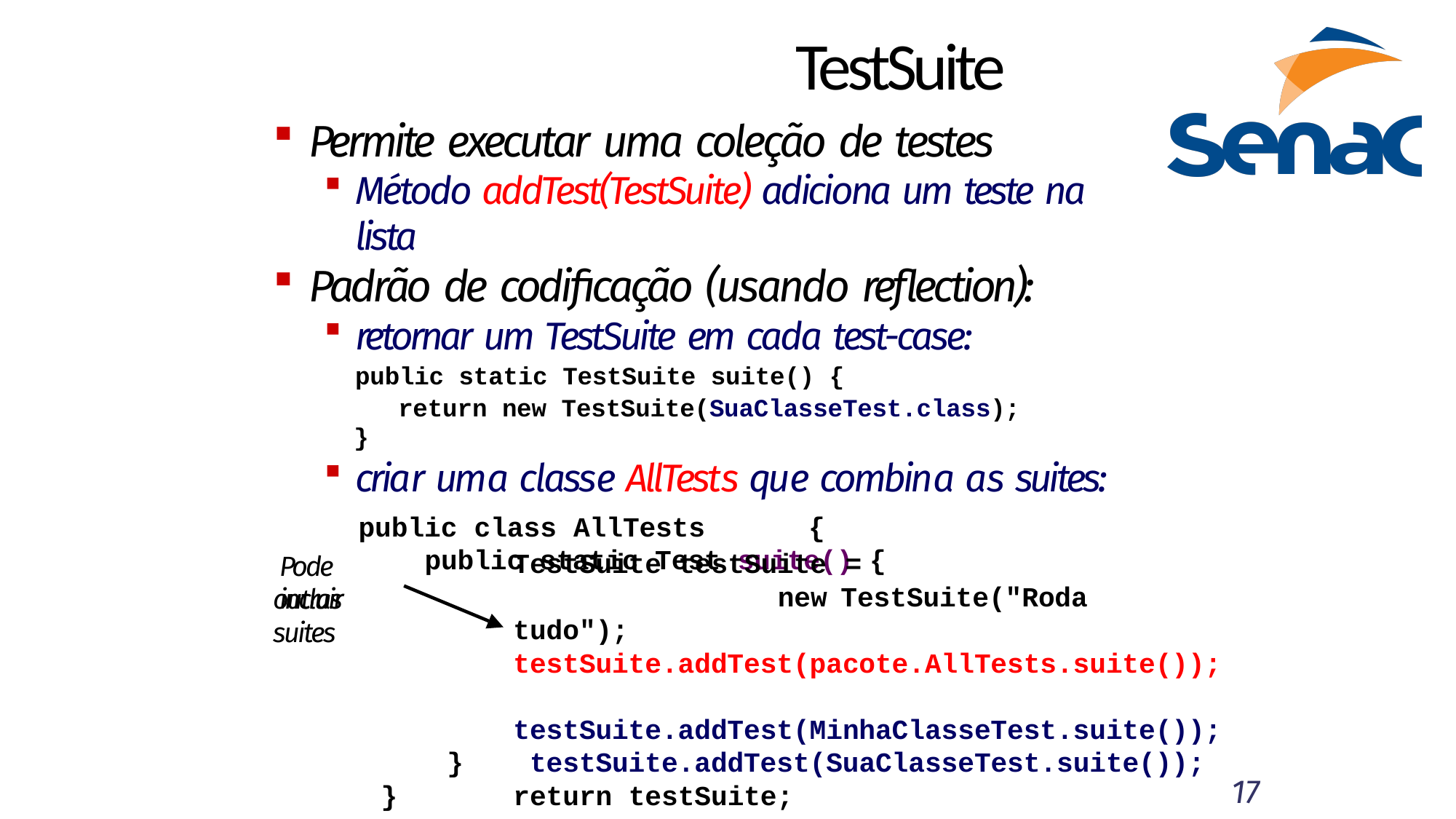

# TestSuite
Permite executar uma coleção de testes
Método addTest(TestSuite) adiciona um teste na lista
Padrão de codificação (usando reflection):
retornar um TestSuite em cada test-case:
public static TestSuite suite() {
return new TestSuite(SuaClasseTest.class);
}
criar uma classe AllTests que combina as suites:
public class AllTests	{
public static Test suite() {
TestSuite testSuite	=
new	TestSuite("Roda	tudo");  testSuite.addTest(pacote.AllTests.suite());  testSuite.addTest(MinhaClasseTest.suite());  testSuite.addTest(SuaClasseTest.suite());  return testSuite;
Pode incluir
outras suites

}
17
}